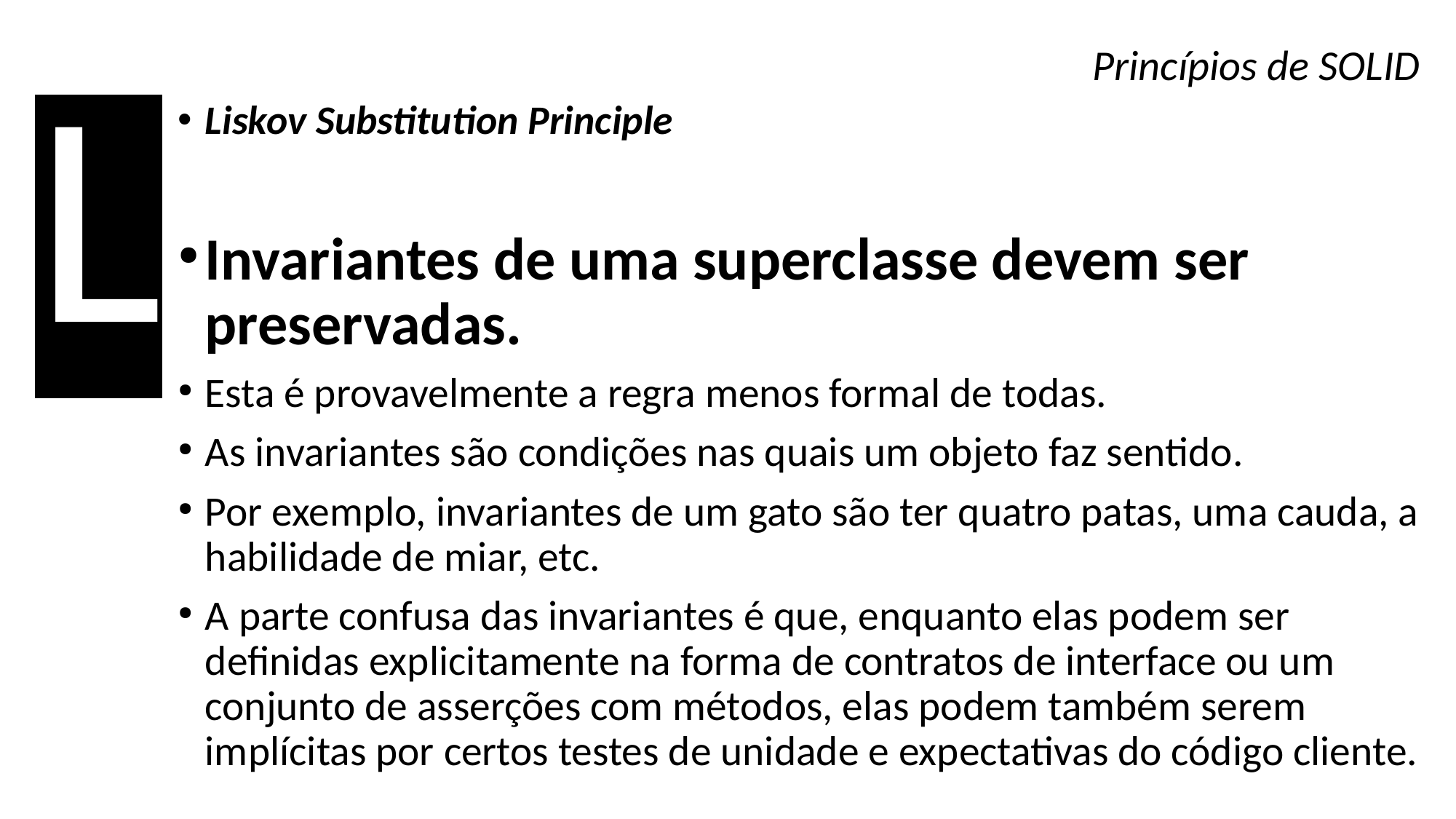

L
# Princípios de SOLID
Liskov Substitution Principle

Invariantes de uma superclasse devem ser preservadas.
Esta é provavelmente a regra menos formal de todas.
As invariantes são condições nas quais um objeto faz sentido.
Por exemplo, invariantes de um gato são ter quatro patas, uma cauda, a habilidade de miar, etc.
A parte confusa das invariantes é que, enquanto elas podem ser definidas explicitamente na forma de contratos de interface ou um conjunto de asserções com métodos, elas podem também serem implícitas por certos testes de unidade e expectativas do código cliente.